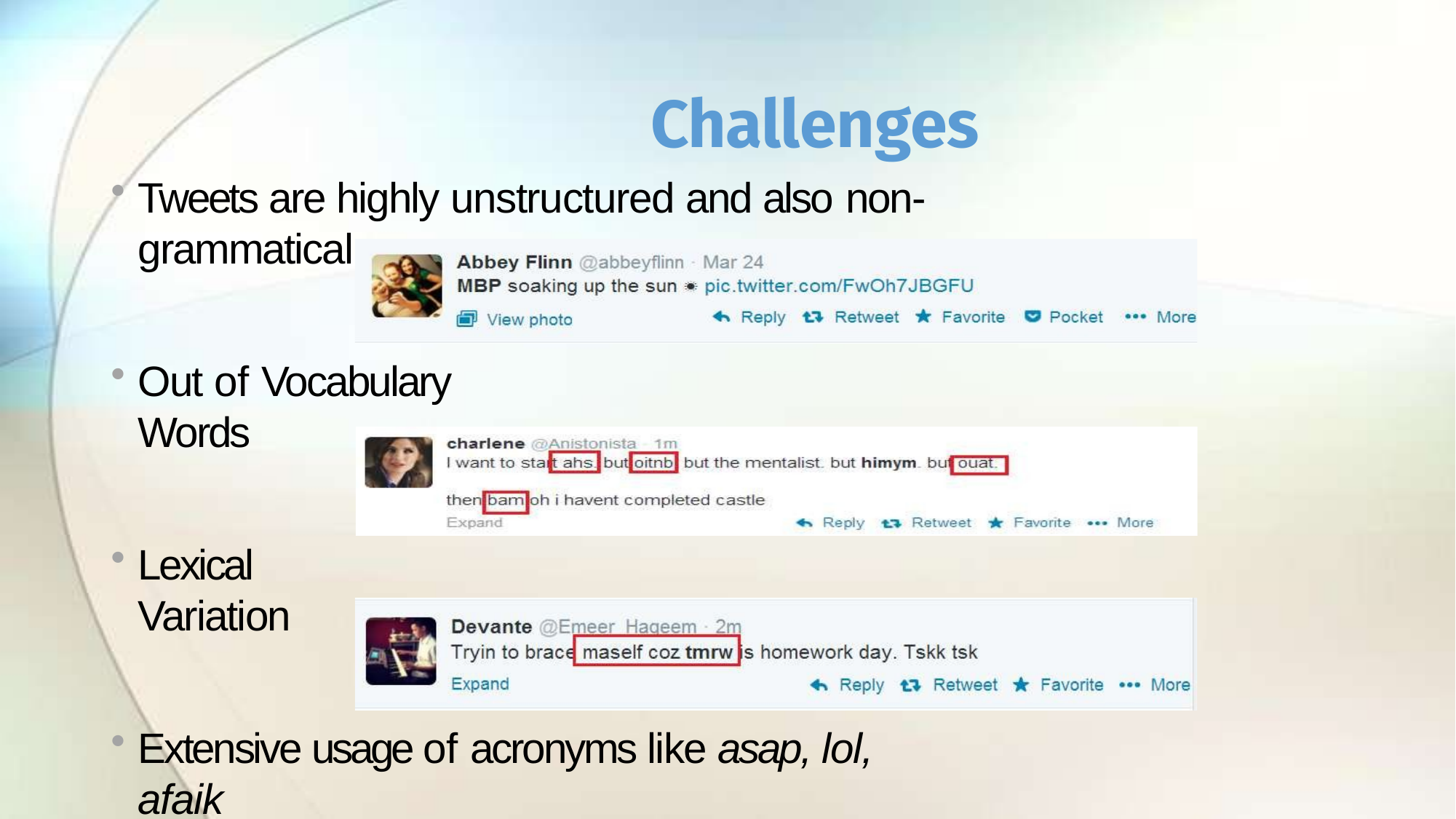

# Challenges
Tweets are highly unstructured and also non-grammatical

Out of Vocabulary Words

Lexical Variation

Extensive usage of acronyms like asap, lol, afaik